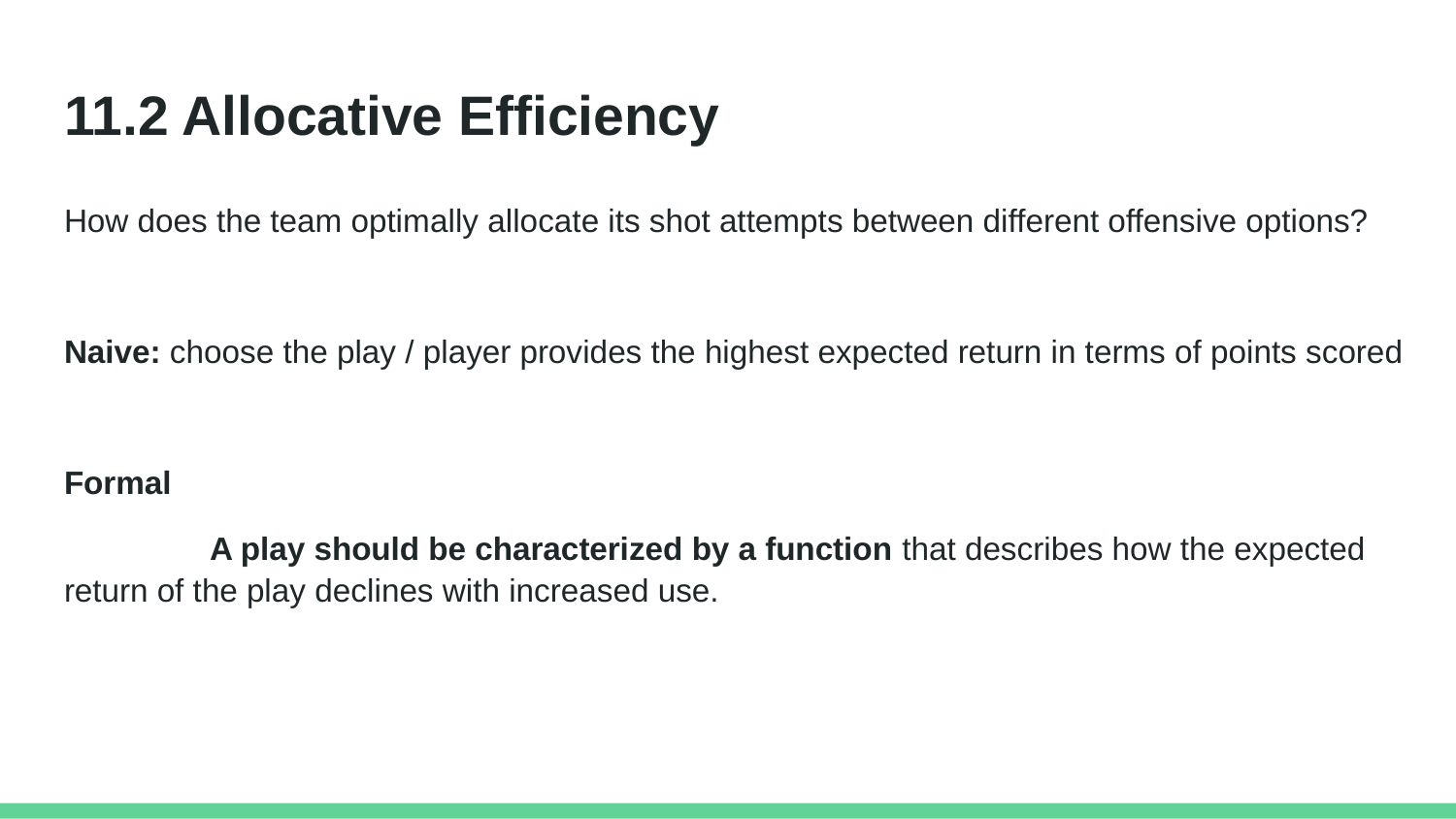

# 11.2 Allocative Efficiency
How does the team optimally allocate its shot attempts between different offensive options?

Naive: choose the play / player provides the highest expected return in terms of points scored

Formal
	A play should be characterized by a function that describes how the expected return of the play declines with increased use.